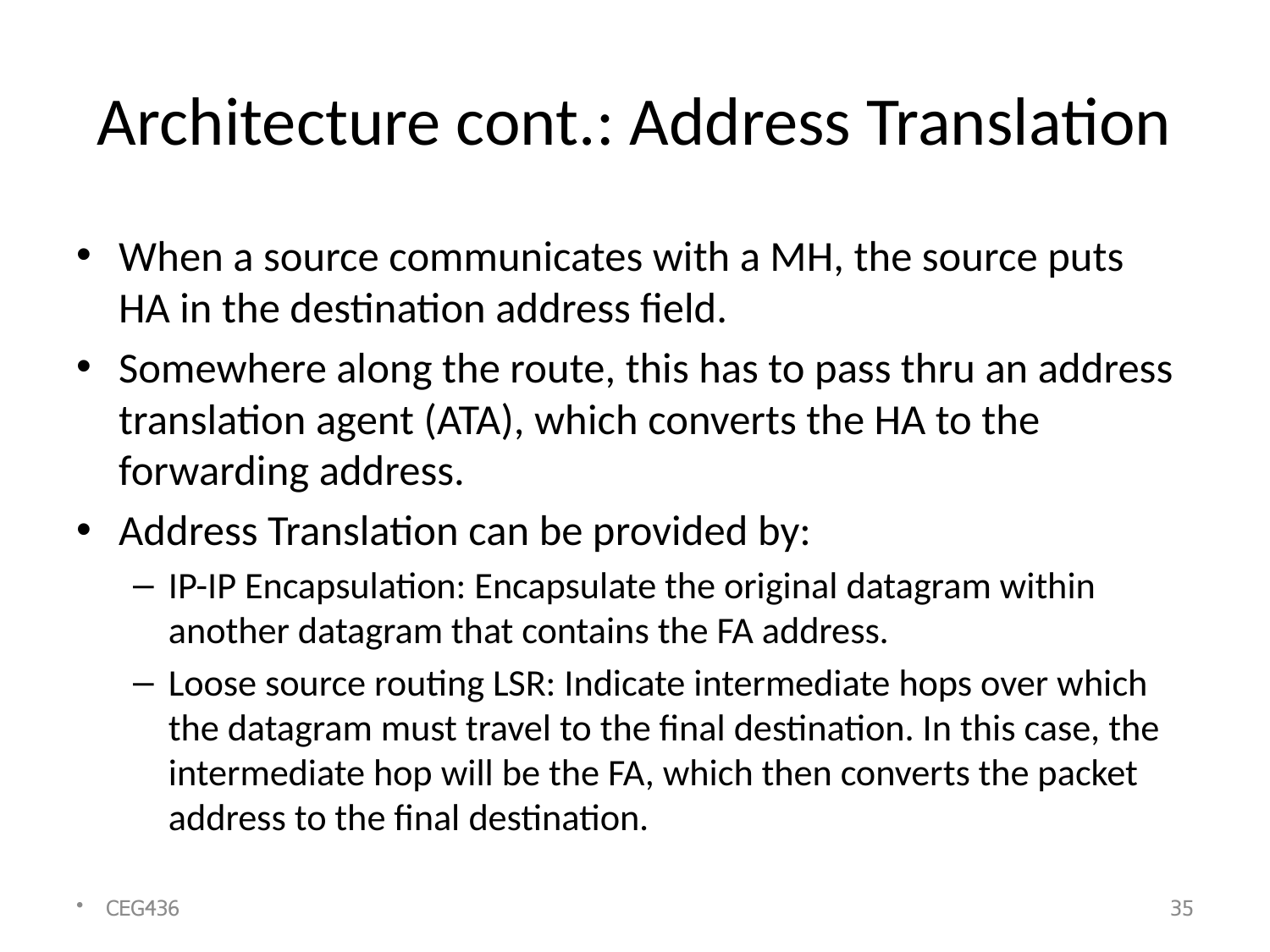

# Architecture cont.: Address Translation
When a source communicates with a MH, the source puts  HA in the destination address field.
Somewhere along the route, this has to pass thru an address translation agent (ATA), which converts the HA to the forwarding address.
Address Translation can be provided by:
IP-IP Encapsulation: Encapsulate the original datagram within another datagram that contains the FA address.
Loose source routing LSR: Indicate intermediate hops over which the datagram must travel to the final destination. In this case, the intermediate hop will be the FA, which then converts the packet address to the final destination.
CEG436

35